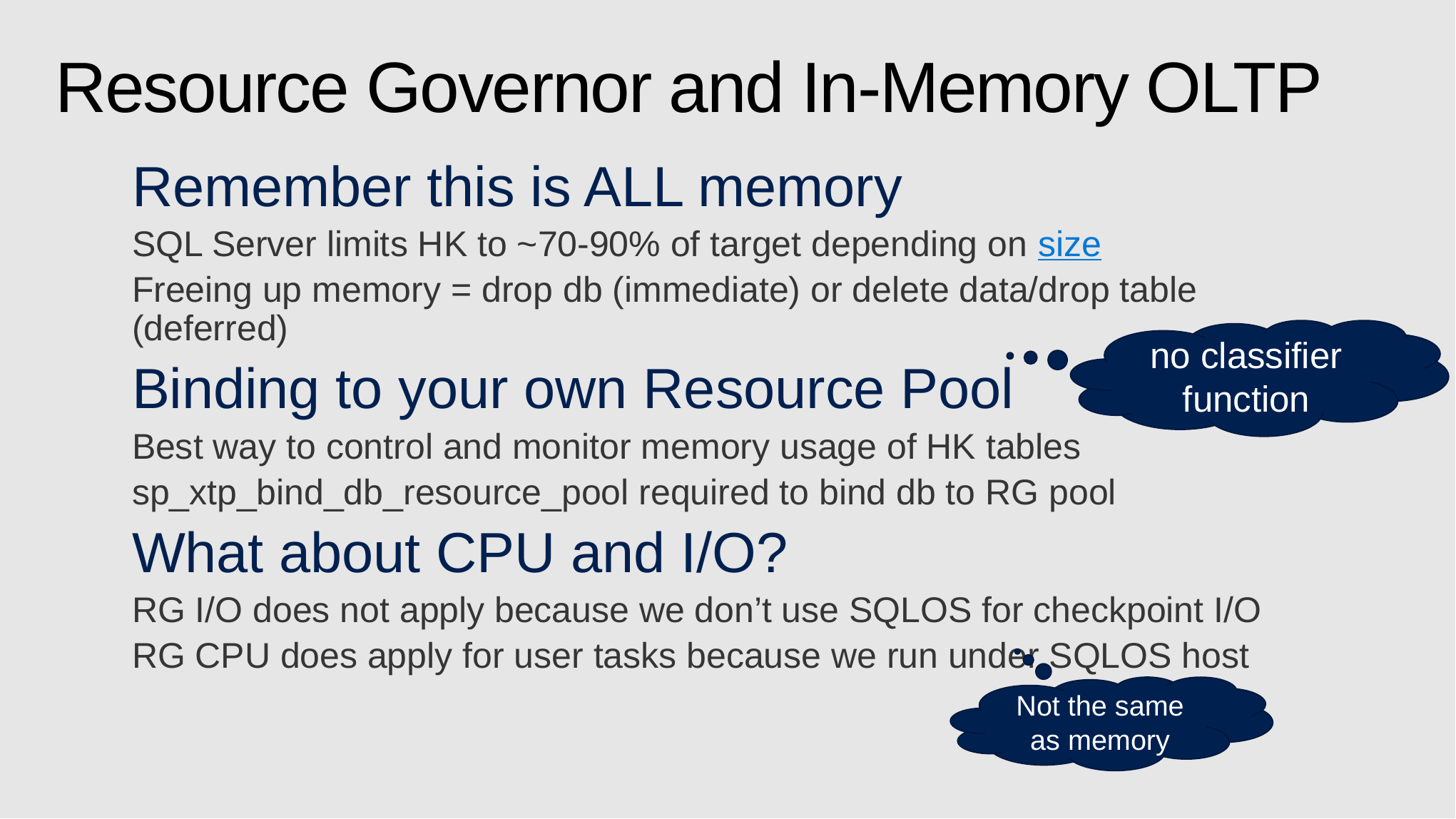

# Resource Governor and In-Memory OLTP
Remember this is ALL memory
SQL Server limits HK to ~70-90% of target depending on size
Freeing up memory = drop db (immediate) or delete data/drop table (deferred)
Binding to your own Resource Pool
Best way to control and monitor memory usage of HK tables
sp_xtp_bind_db_resource_pool required to bind db to RG pool
What about CPU and I/O?
RG I/O does not apply because we don’t use SQLOS for checkpoint I/O
RG CPU does apply for user tasks because we run under SQLOS host

no classifier function
Not the same as memory